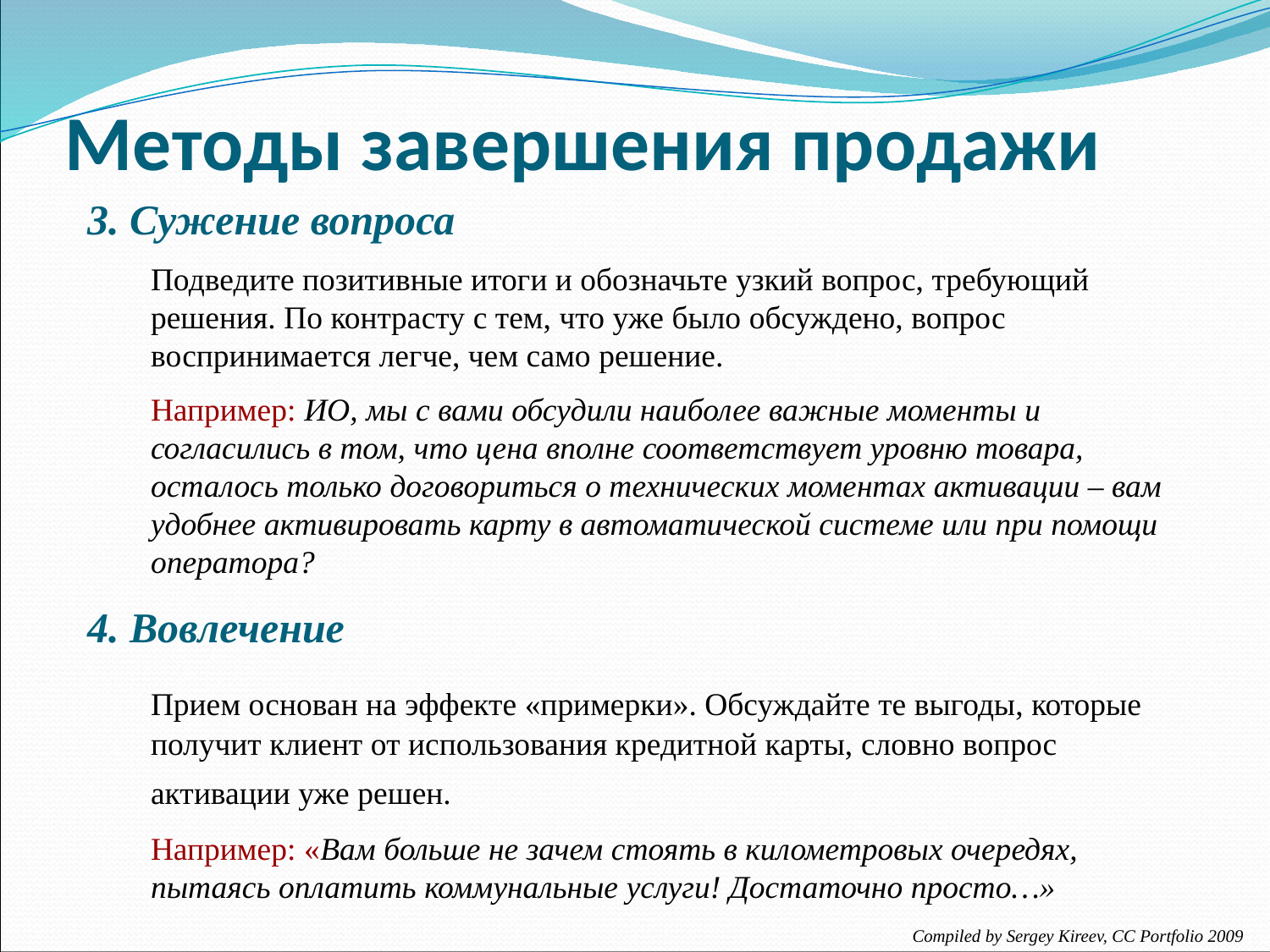

# Методы завершения продажи
3. Сужение вопроса
	Подведите позитивные итоги и обозначьте узкий вопрос, требующий решения. По контрасту с тем, что уже было обсуждено, вопрос воспринимается легче, чем само решение.
	Например: ИО, мы с вами обсудили наиболее важные моменты и согласились в том, что цена вполне соответствует уровню товара, осталось только договориться о технических моментах активации – вам удобнее активировать карту в автоматической системе или при помощи оператора?
4. Вовлечение
	Прием основан на эффекте «примерки». Обсуждайте те выгоды, которые получит клиент от использования кредитной карты, словно вопрос активации уже решен.
	Например: «Вам больше не зачем стоять в километровых очередях, пытаясь оплатить коммунальные услуги! Достаточно просто…»
Compiled by Sergey Kireev, CC Portfolio 2009